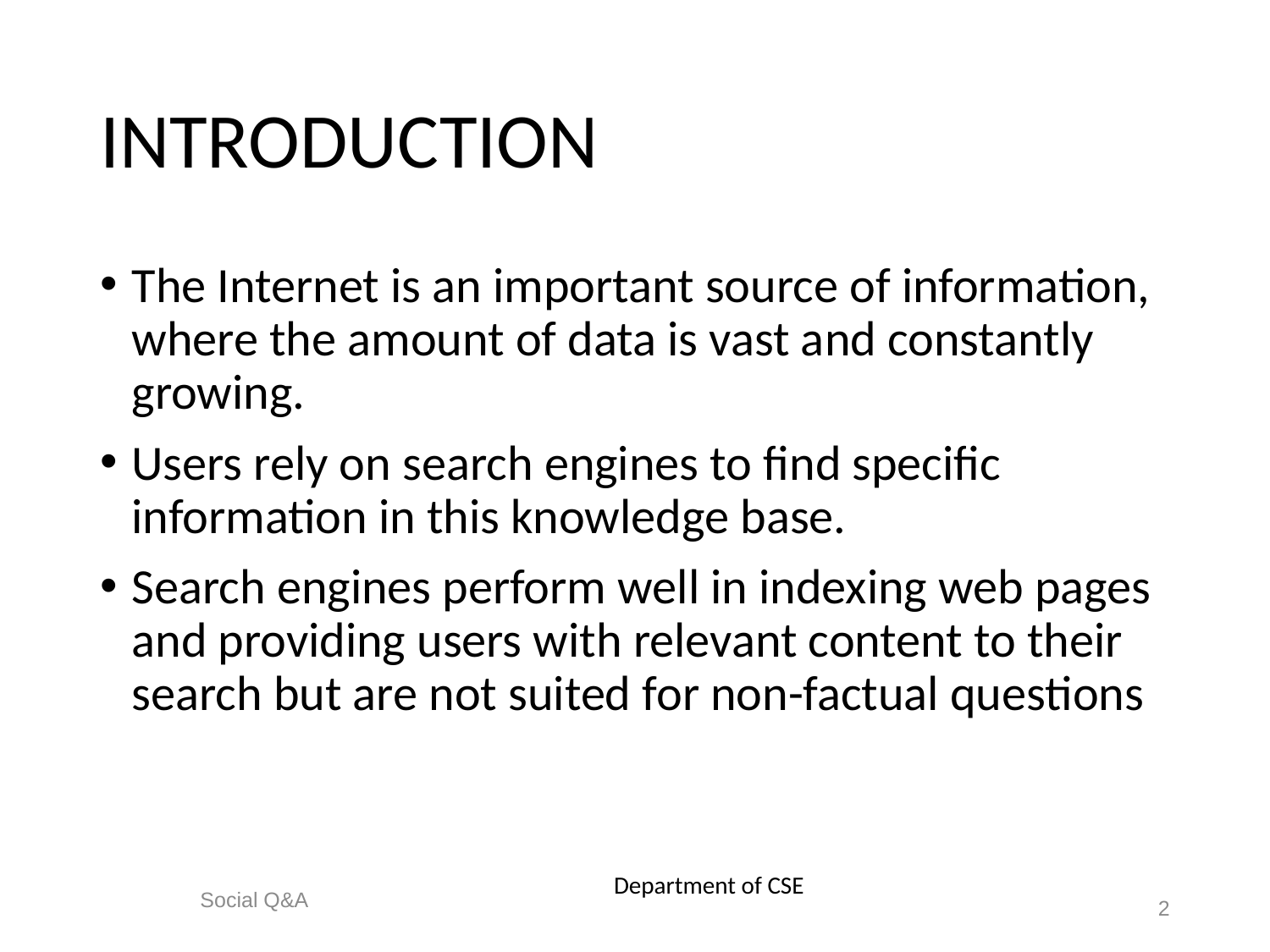

# Introduction
The Internet is an important source of information, where the amount of data is vast and constantly growing.
Users rely on search engines to find specific information in this knowledge base.
Search engines perform well in indexing web pages and providing users with relevant content to their search but are not suited for non-factual questions
Department of CSE
Social Q&A
2